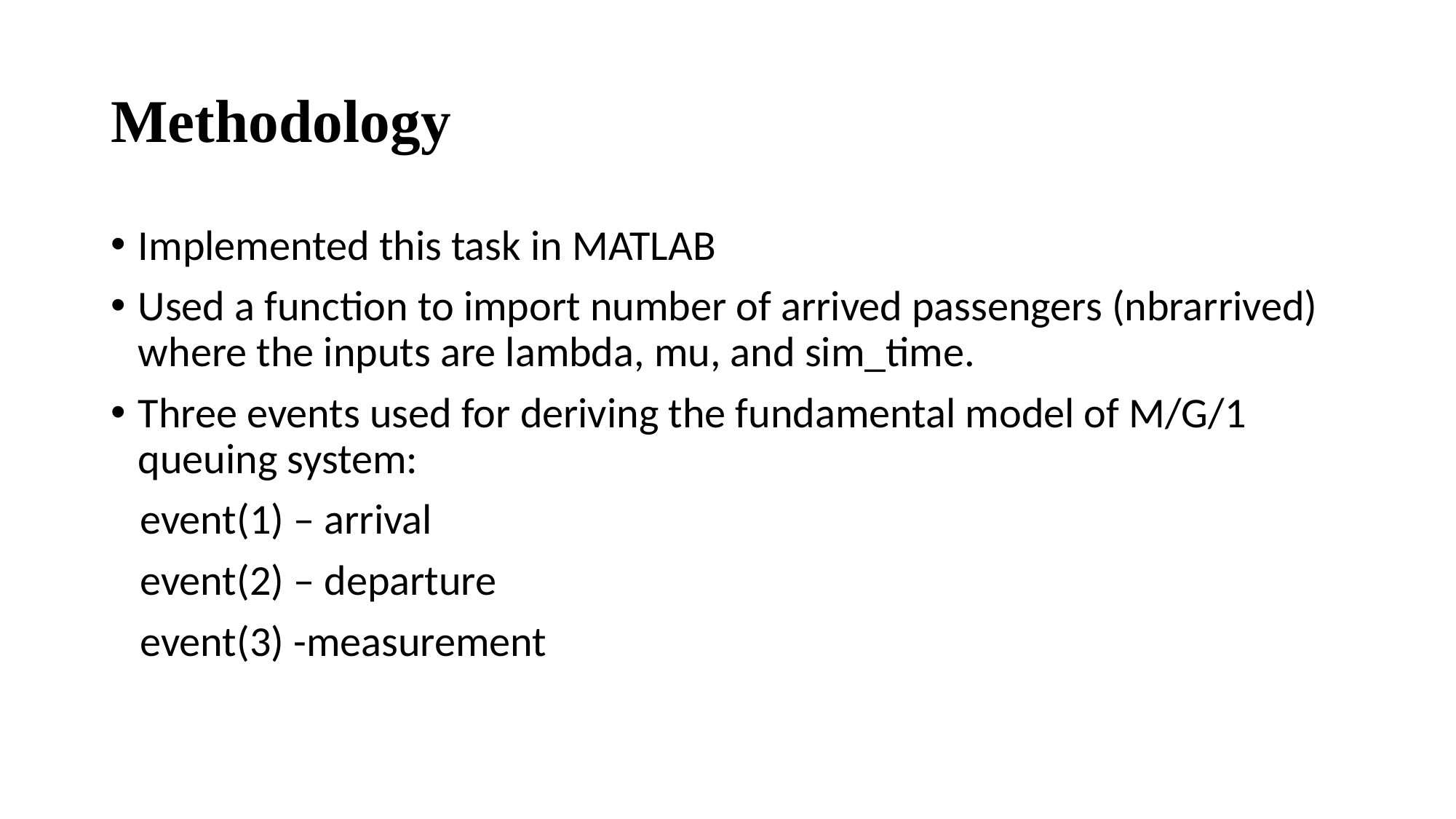

# Methodology
Implemented this task in MATLAB
Used a function to import number of arrived passengers (nbrarrived) where the inputs are lambda, mu, and sim_time.
Three events used for deriving the fundamental model of M/G/1 queuing system:
   event(1) – arrival
   event(2) – departure
   event(3) -measurement